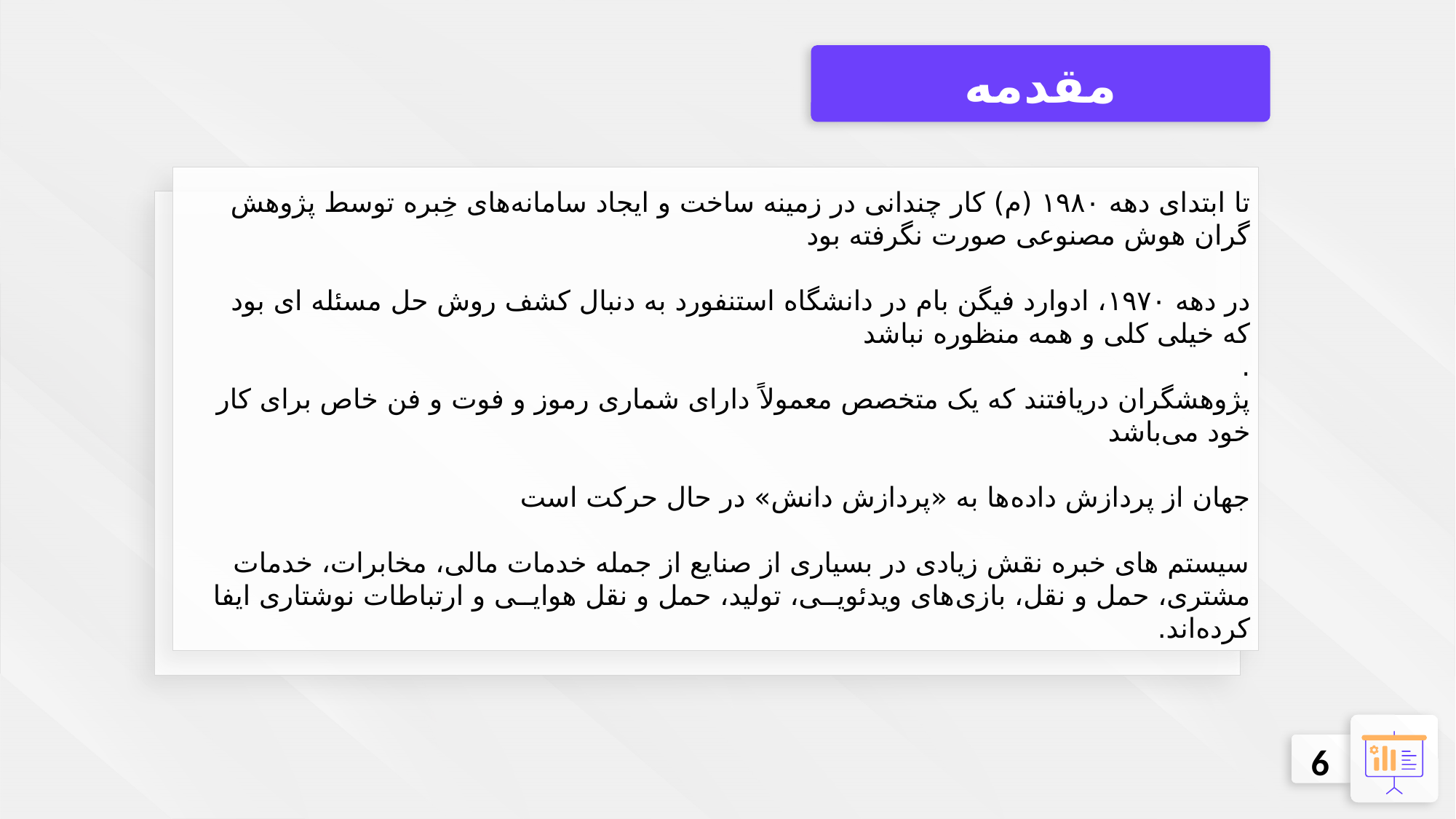

مقدمه

تا ابتدای دهه ۱۹۸۰ (م) کار چندانی در زمینه ساخت و ایجاد سامانه‌های خِبره توسط پژوهش گران هوش مصنوعی صورت نگرفته بود

در دهه ۱۹۷۰، ادوارد فیگن بام در دانشگاه استنفورد به دنبال کشف روش حل مسئله ای بود که خیلی کلی و همه منظوره نباشد
.
پژوهشگران دریافتند که یک متخصص معمولاً دارای شماری رموز و فوت و فن خاص برای کار خود می‌باشد

جهان از پردازش داده‌ها به «پردازش دانش» در حال حرکت است

سیستم های خبره نقش زیادی در بسیاری از صنایع از جمله خدمات مالی، مخابرات، خدمات مشتری، حمل و نقل، بازی‌های ویدئویــی، تولید، حمل و نقل هوایــی و ارتباطات نوشتاری ایفا کرده‌اند.

6